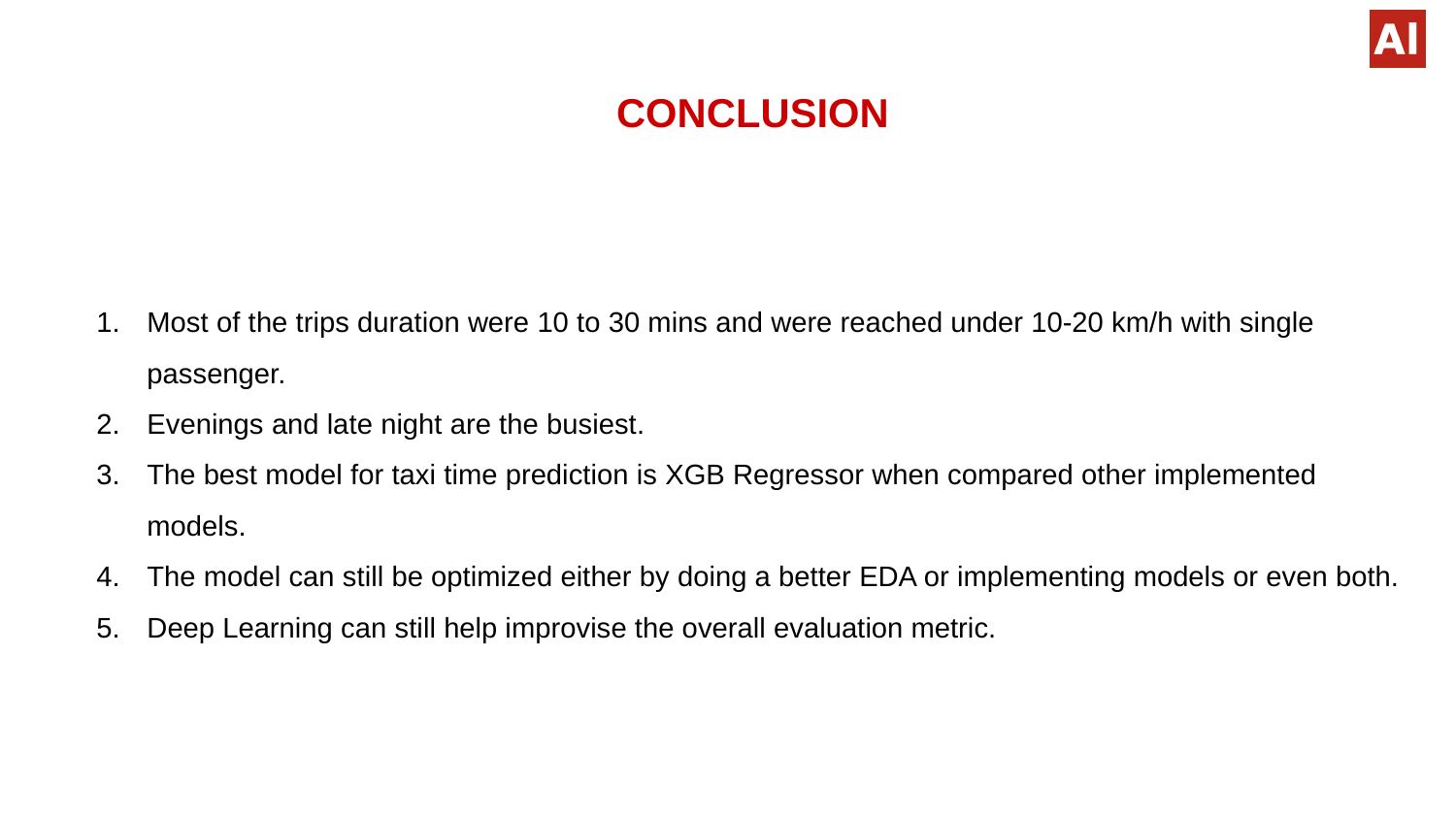

CONCLUSION
Most of the trips duration were 10 to 30 mins and were reached under 10-20 km/h with single passenger.
Evenings and late night are the busiest.
The best model for taxi time prediction is XGB Regressor when compared other implemented models.
The model can still be optimized either by doing a better EDA or implementing models or even both.
Deep Learning can still help improvise the overall evaluation metric.